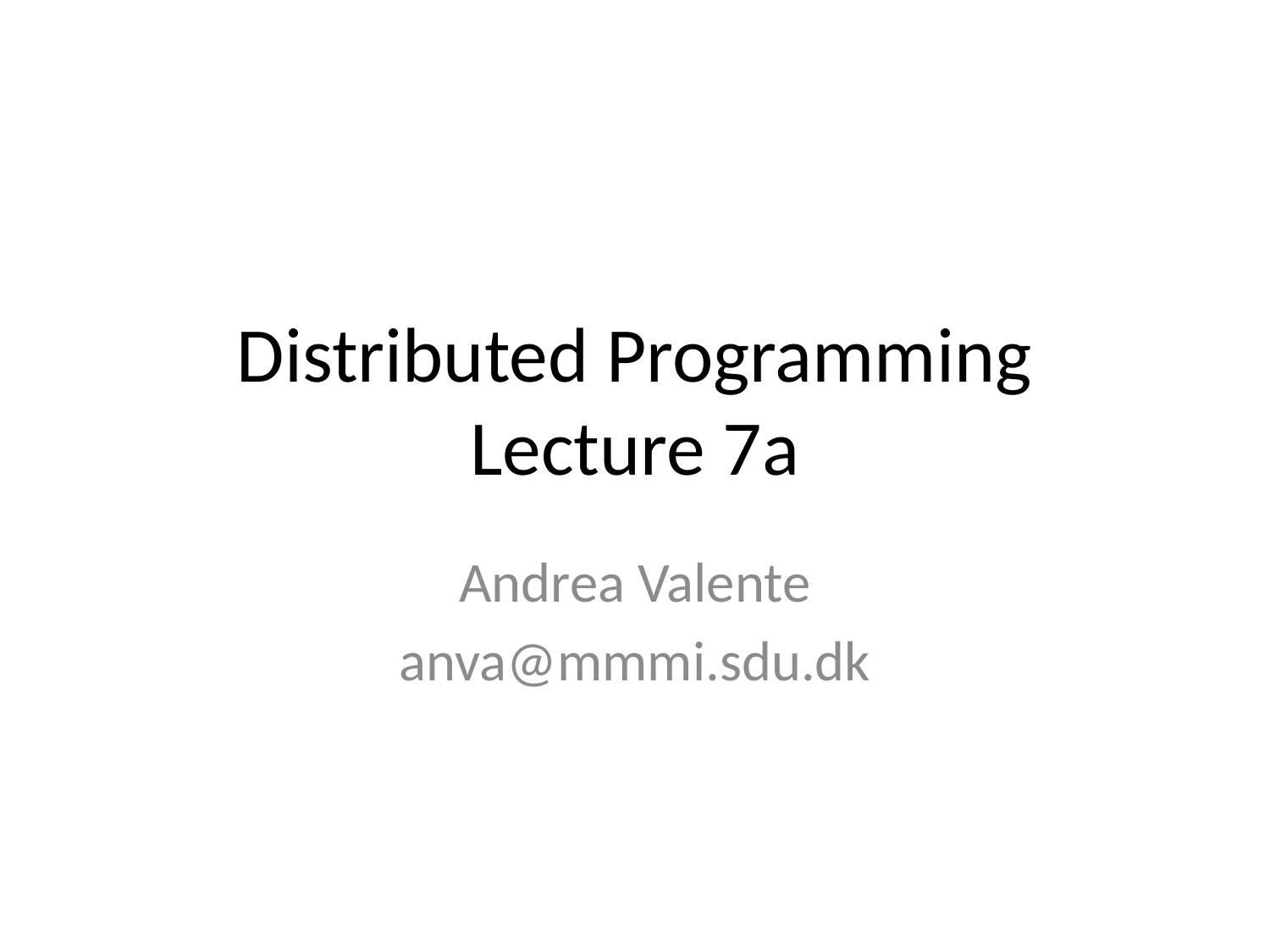

# Distributed Programming Lecture 7a
Andrea Valente
anva@mmmi.sdu.dk